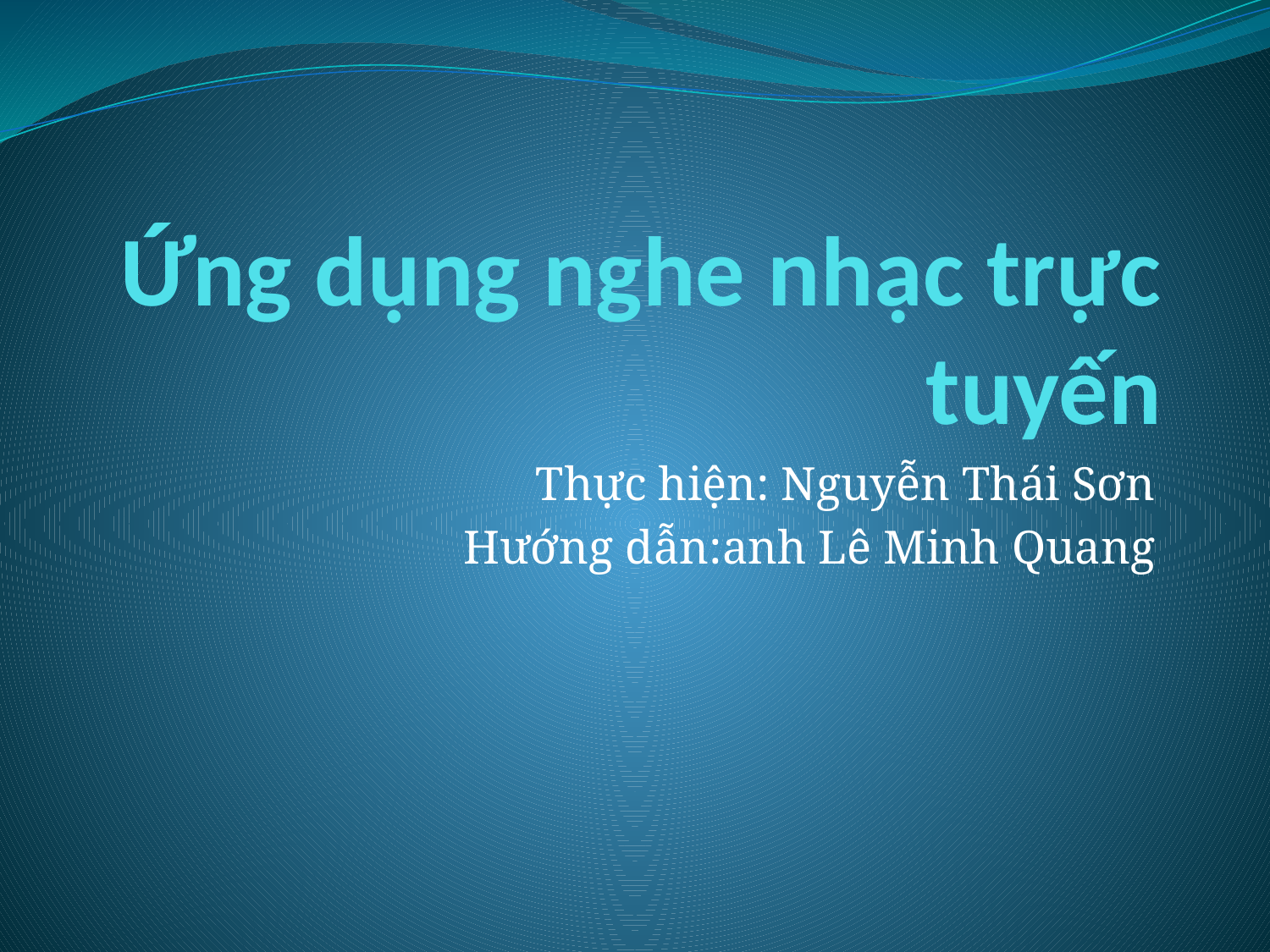

# Ứng dụng nghe nhạc trực tuyến
Thực hiện: Nguyễn Thái Sơn
Hướng dẫn:anh Lê Minh Quang